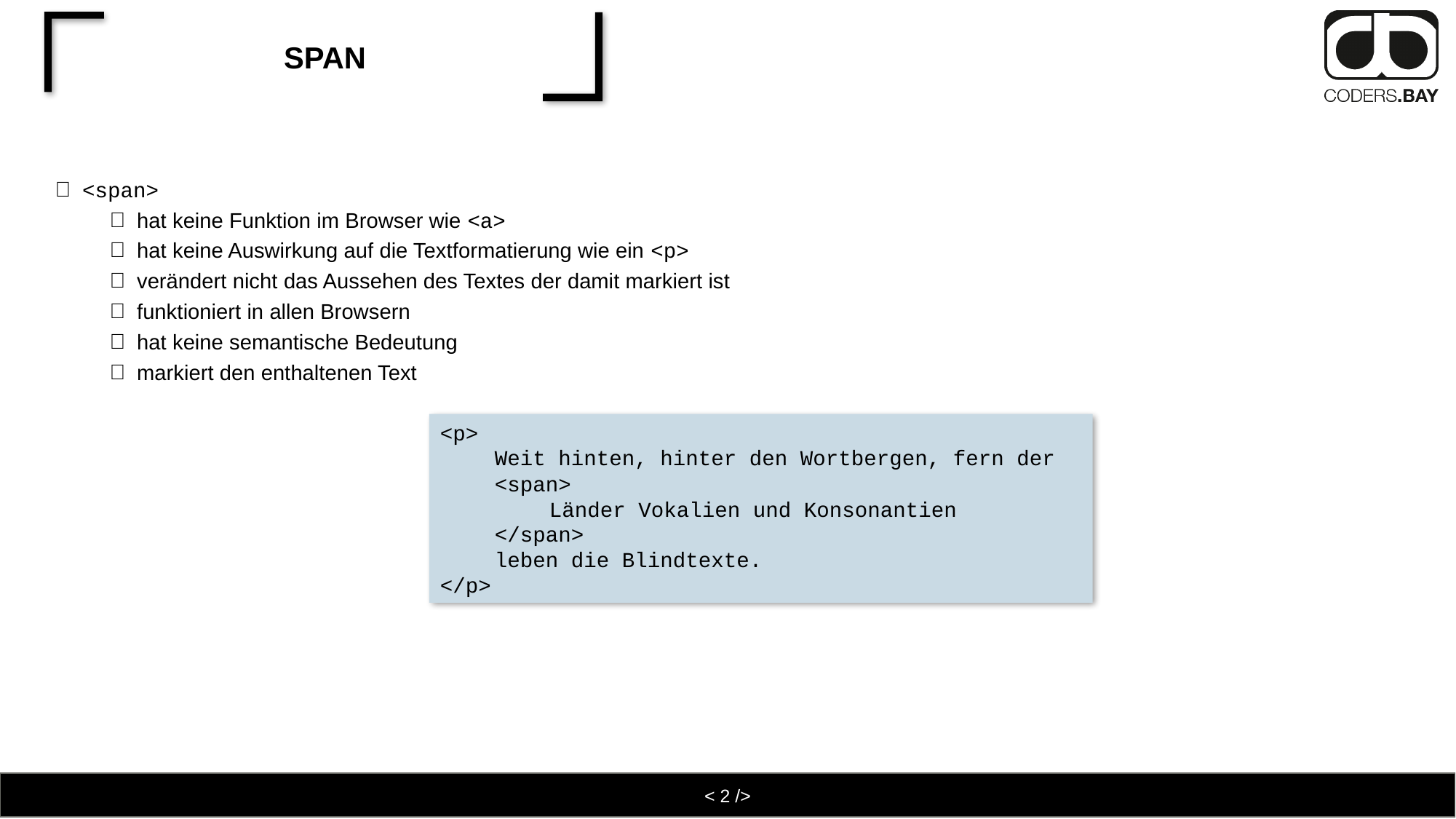

# SPAN
<span>
hat keine Funktion im Browser wie <a>
hat keine Auswirkung auf die Textformatierung wie ein <p>
verändert nicht das Aussehen des Textes der damit markiert ist
funktioniert in allen Browsern
hat keine semantische Bedeutung
markiert den enthaltenen Text
<p>
Weit hinten, hinter den Wortbergen, fern der
<span>
Länder Vokalien und Konsonantien
</span>
leben die Blindtexte.
</p>